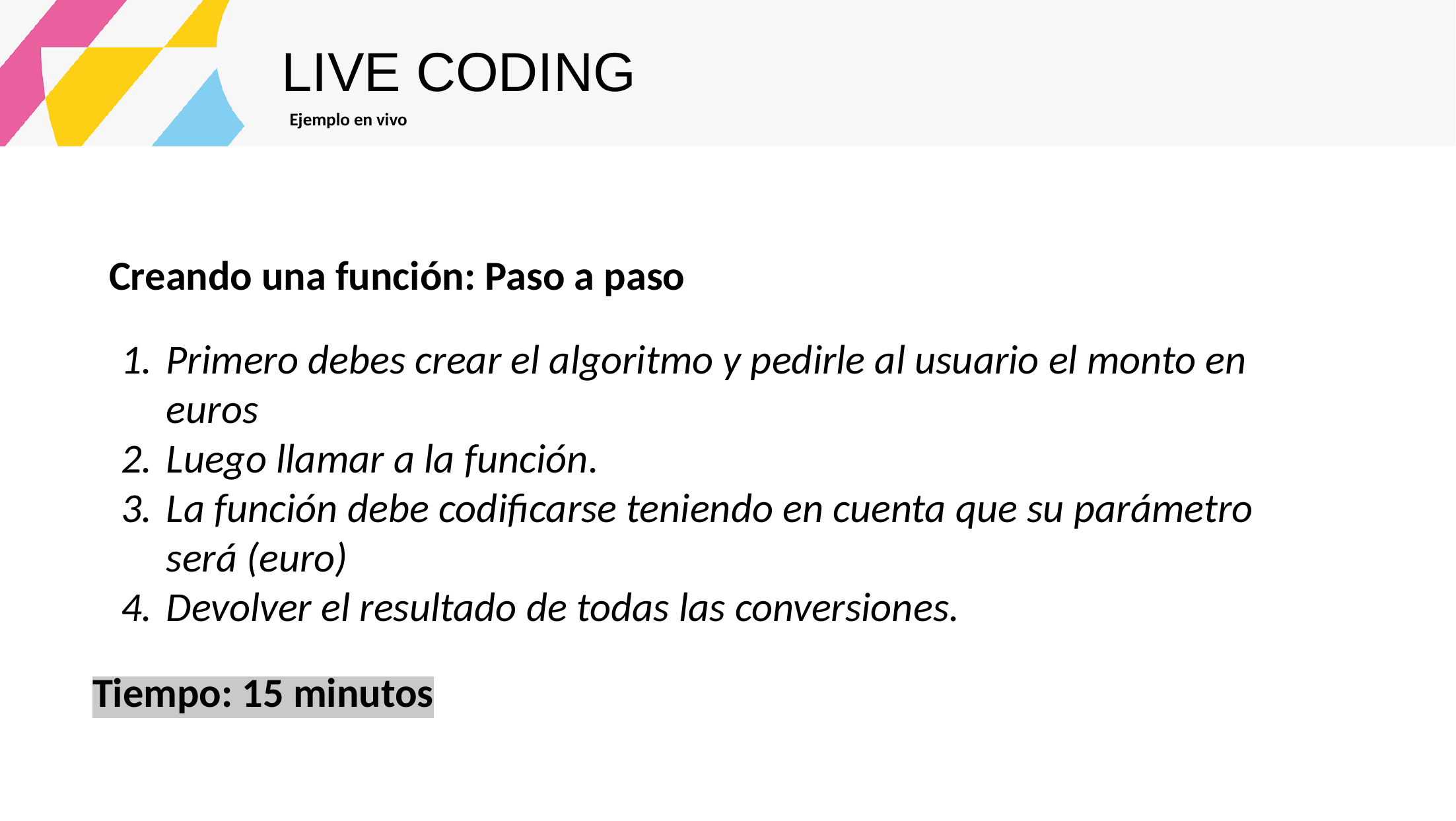

LIVE CODING
Ejemplo en vivo
Creando una función: Paso a paso
Primero debes crear el algoritmo y pedirle al usuario el monto en euros
Luego llamar a la función.
La función debe codificarse teniendo en cuenta que su parámetro será (euro)
Devolver el resultado de todas las conversiones.
Tiempo: 15 minutos